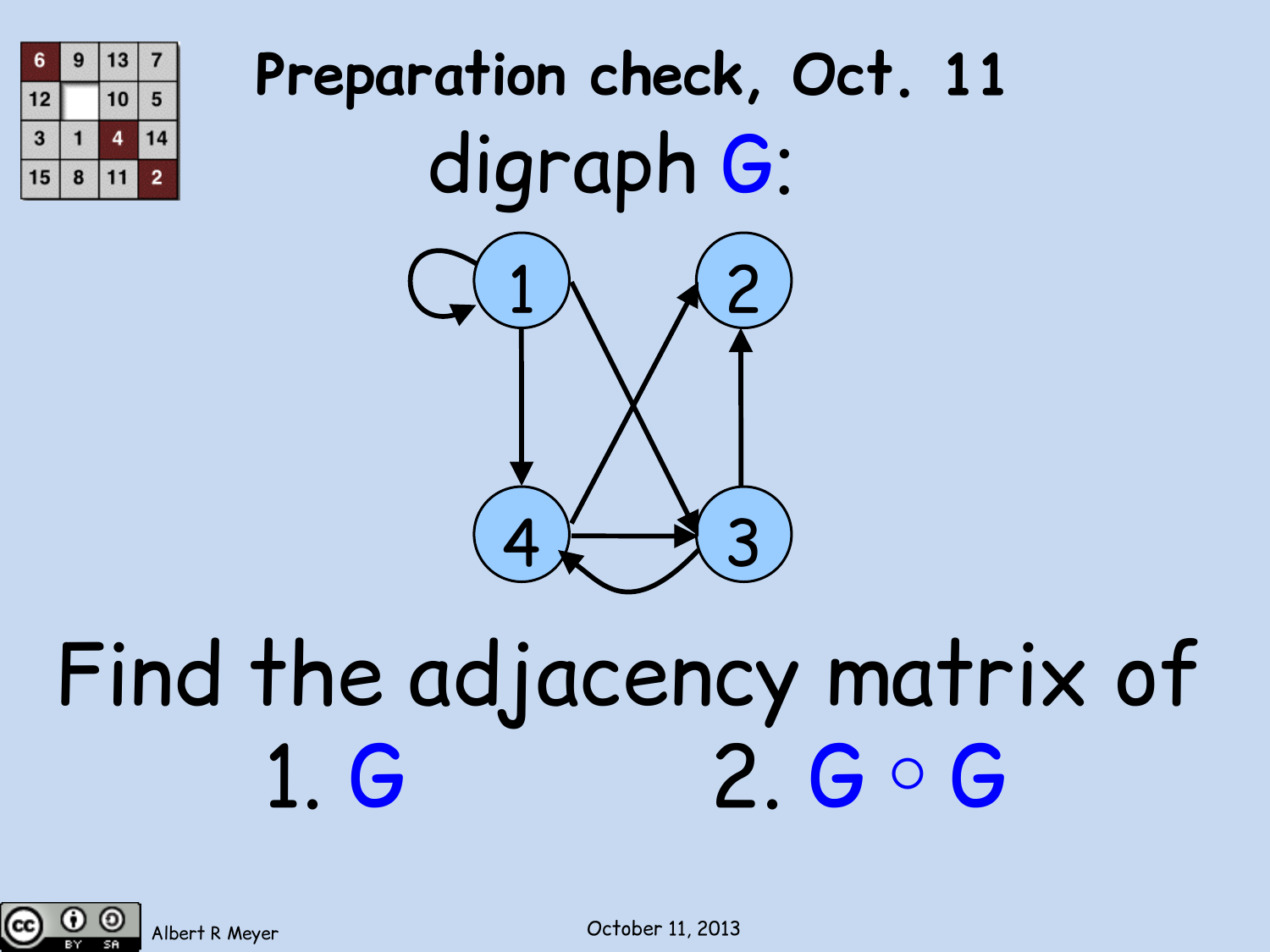

# Preparation check, Oct. 11
digraph G:

1
2

4
3

 Find the adjacency matrix of
1. G            2. G￮G